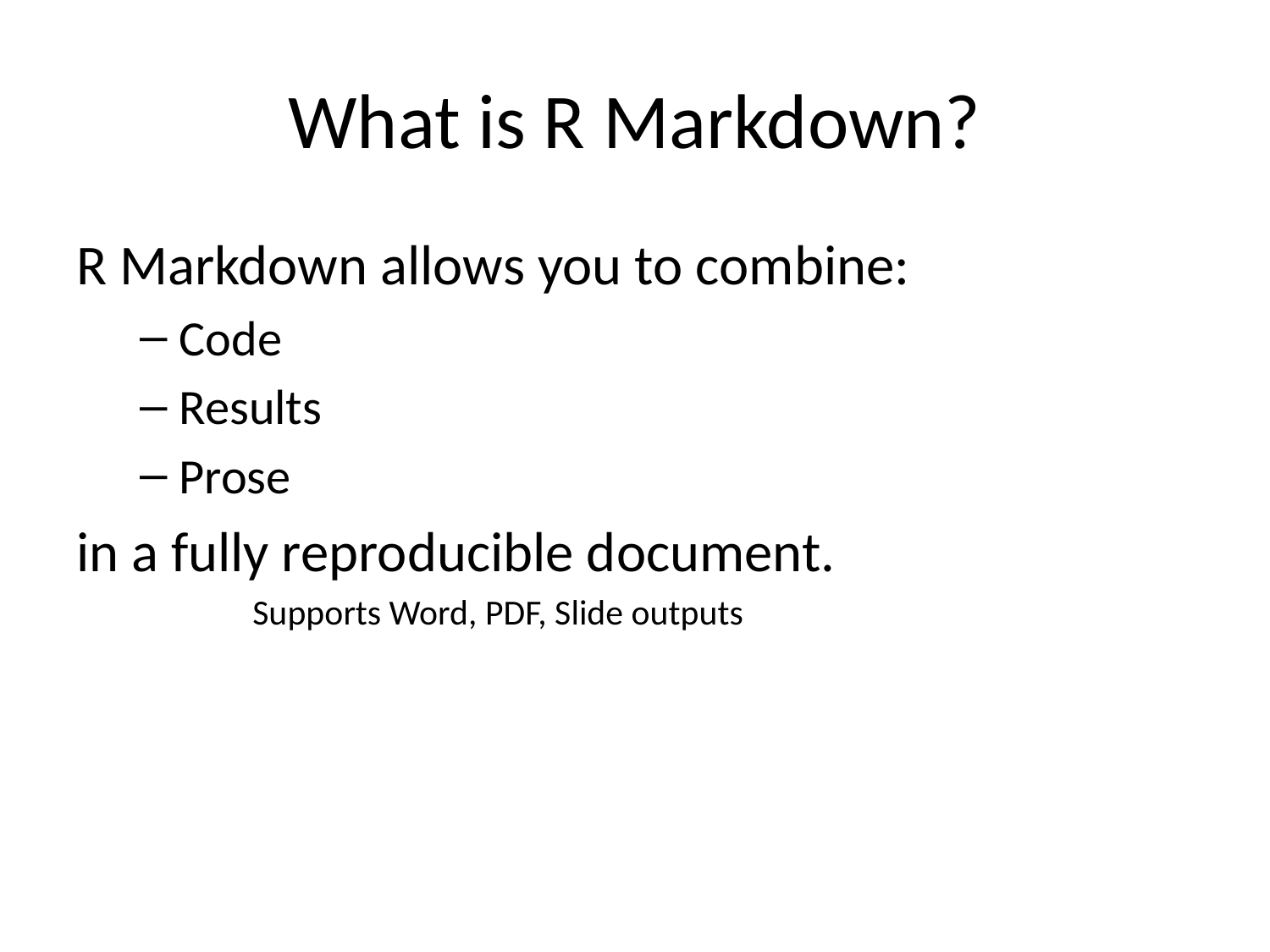

# What is R Markdown?
R Markdown allows you to combine:
Code
Results
Prose
in a fully reproducible document.
Supports Word, PDF, Slide outputs